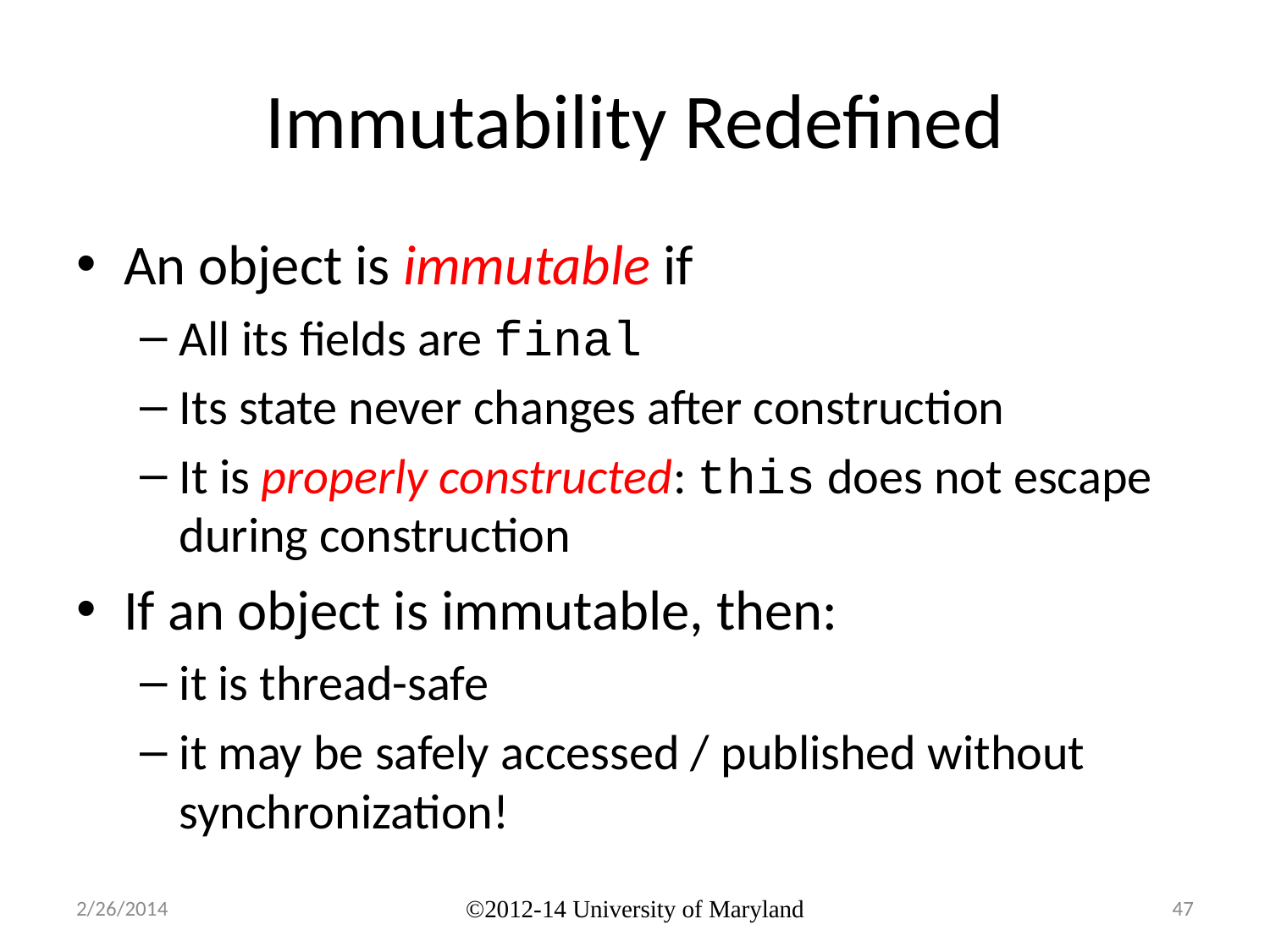

# Immutability Redefined
An object is immutable if
All its fields are final
Its state never changes after construction
It is properly constructed: this does not escape during construction
If an object is immutable, then:
it is thread-safe
it may be safely accessed / published without synchronization!
2/26/2014
©2012-14 University of Maryland
47